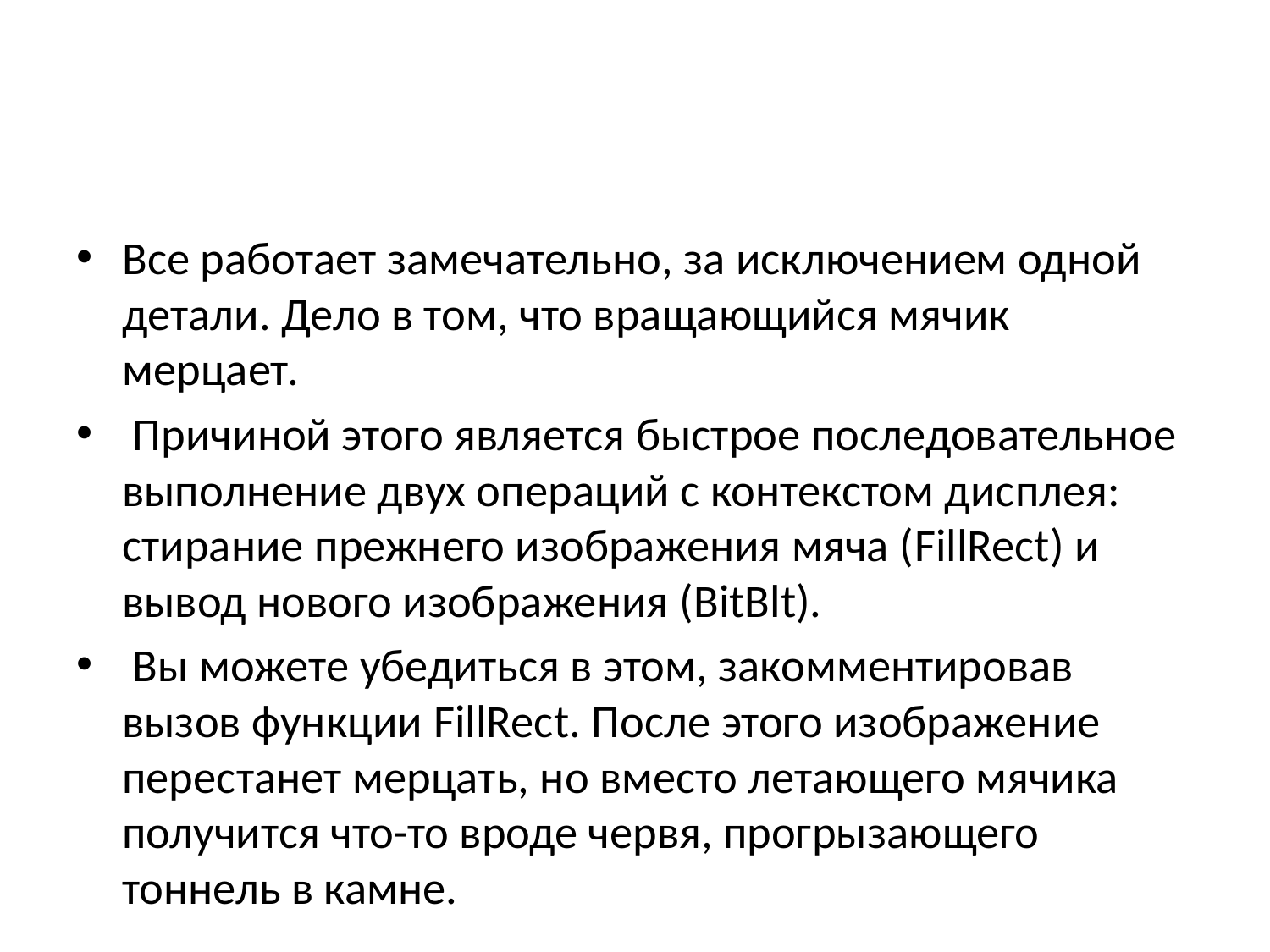

#
Все работает замечательно, за исключением одной детали. Дело в том, что вращающийся мячик мерцает.
 Причиной этого является быстрое последовательное выполнение двух операций с контекстом дисплея: стира­ние прежнего изображения мяча (FillRect) и вывод нового изображения (BitBlt).
 Вы можете убедиться в этом, закомментировав вызов функции FillRect. После этого изображение перестанет мерцать, но вместо летающего мячика получится что-то вроде червя, прогрызающего тоннель в камне.